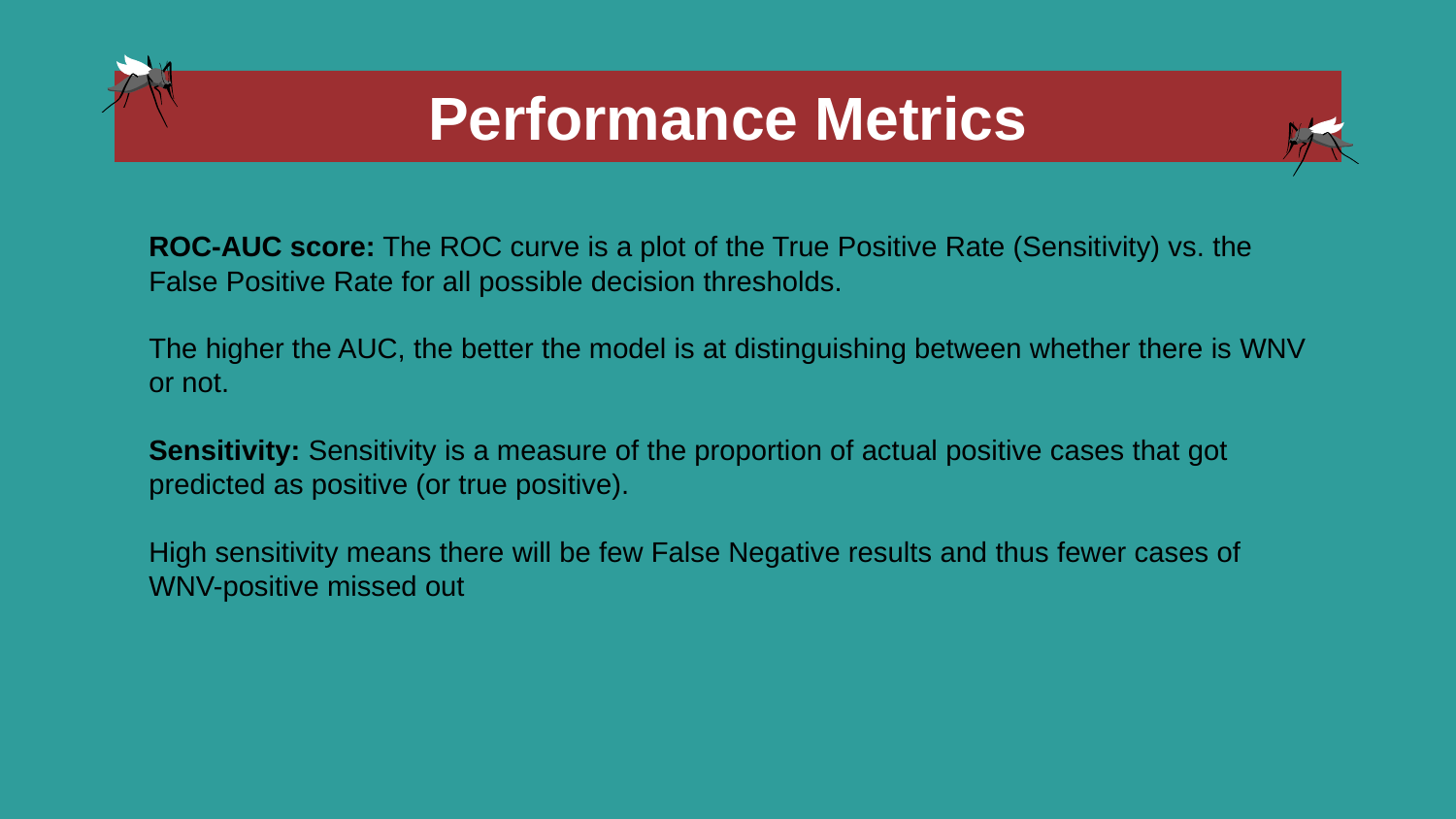

# Performance Metrics

ROC-AUC score: The ROC curve is a plot of the True Positive Rate (Sensitivity) vs. the False Positive Rate for all possible decision thresholds.

The higher the AUC, the better the model is at distinguishing between whether there is WNV or not.

Sensitivity: Sensitivity is a measure of the proportion of actual positive cases that got predicted as positive (or true positive).

High sensitivity means there will be few False Negative results and thus fewer cases of WNV-positive missed out